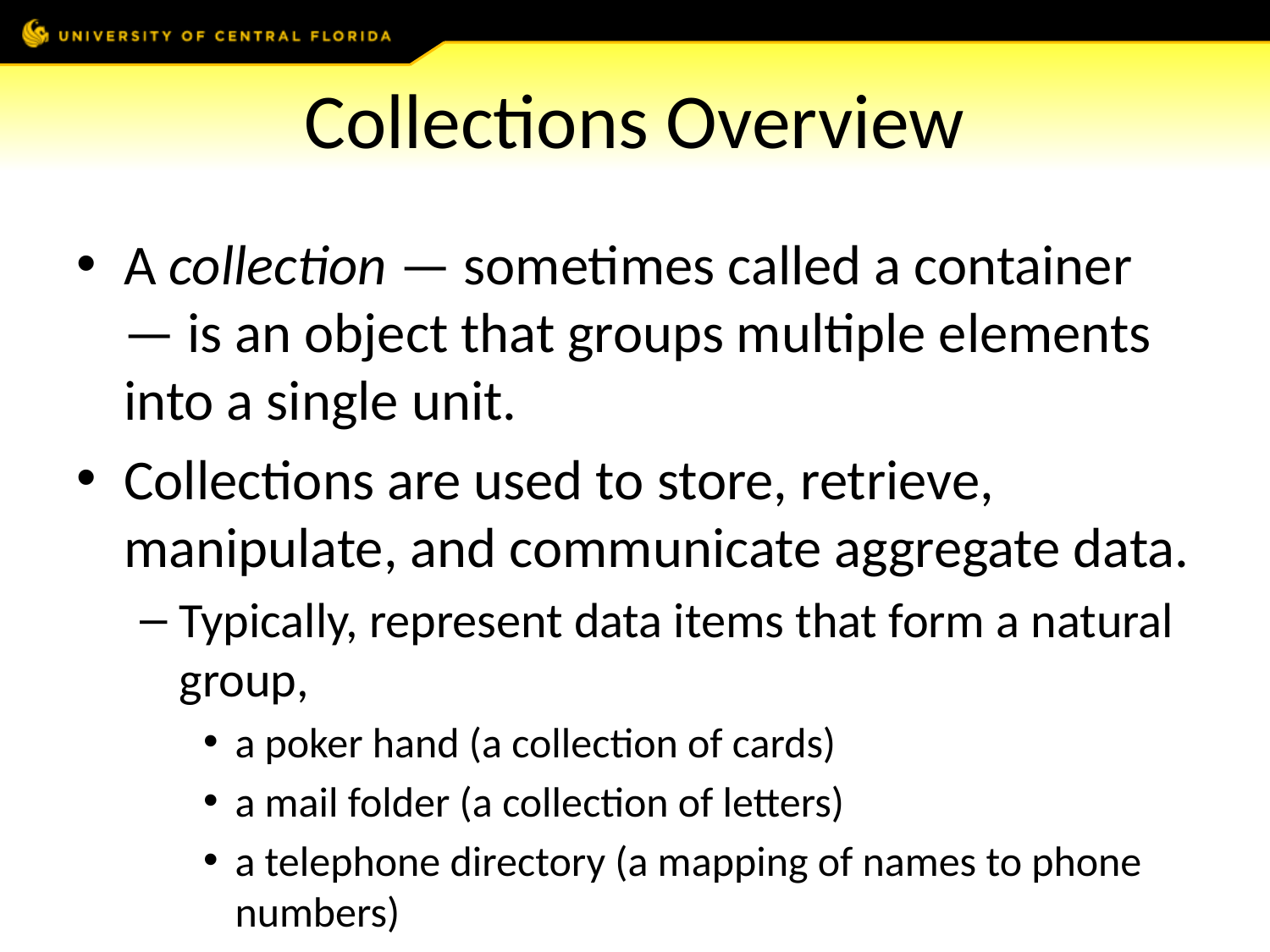

# Collections Overview
A collection — sometimes called a container — is an object that groups multiple elements into a single unit.
Collections are used to store, retrieve, manipulate, and communicate aggregate data.
Typically, represent data items that form a natural group,
a poker hand (a collection of cards)
a mail folder (a collection of letters)
a telephone directory (a mapping of names to phone numbers)